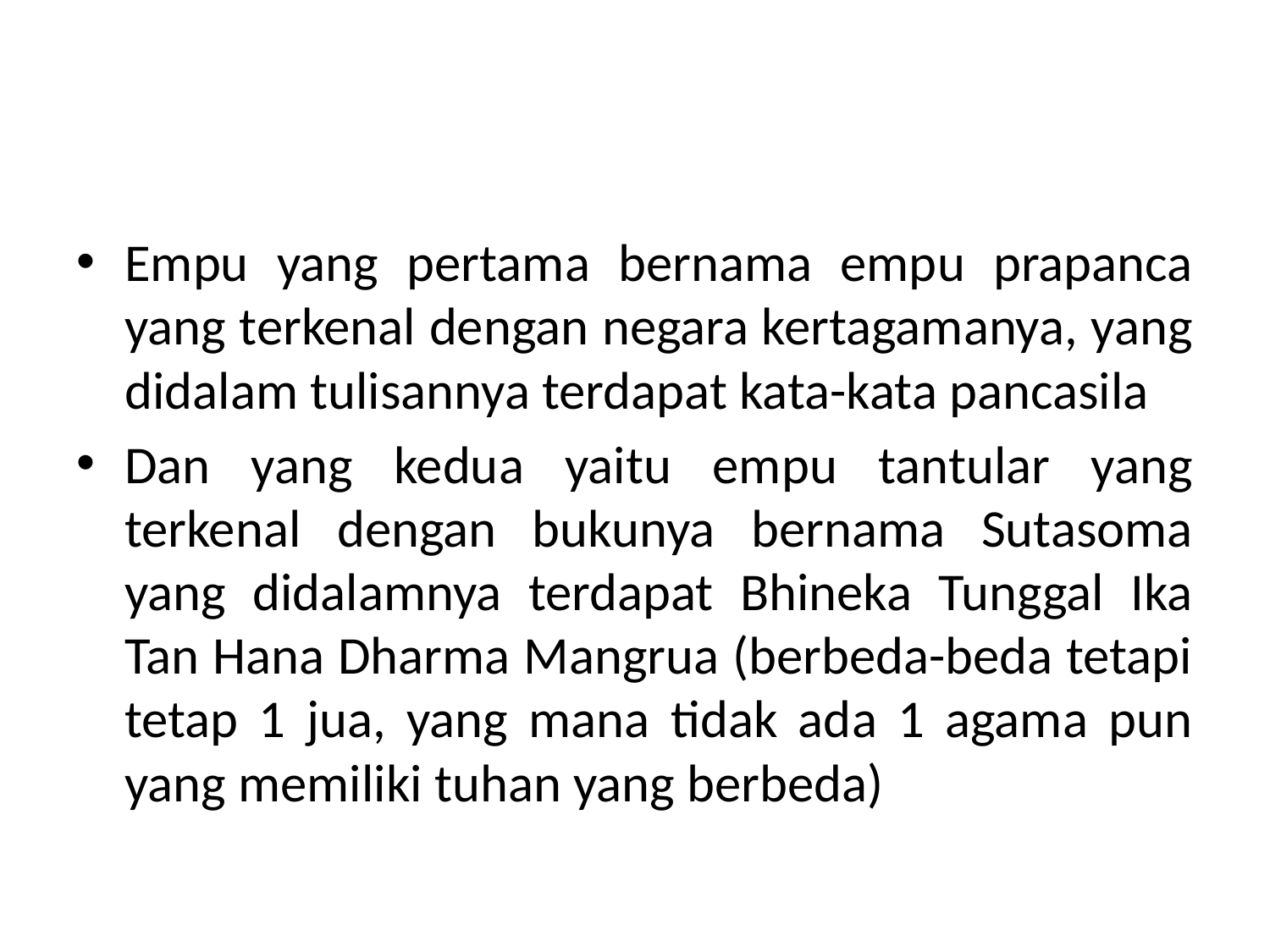

#
Empu yang pertama bernama empu prapanca yang terkenal dengan negara kertagamanya, yang didalam tulisannya terdapat kata-kata pancasila
Dan yang kedua yaitu empu tantular yang terkenal dengan bukunya bernama Sutasoma yang didalamnya terdapat Bhineka Tunggal Ika Tan Hana Dharma Mangrua (berbeda-beda tetapi tetap 1 jua, yang mana tidak ada 1 agama pun yang memiliki tuhan yang berbeda)